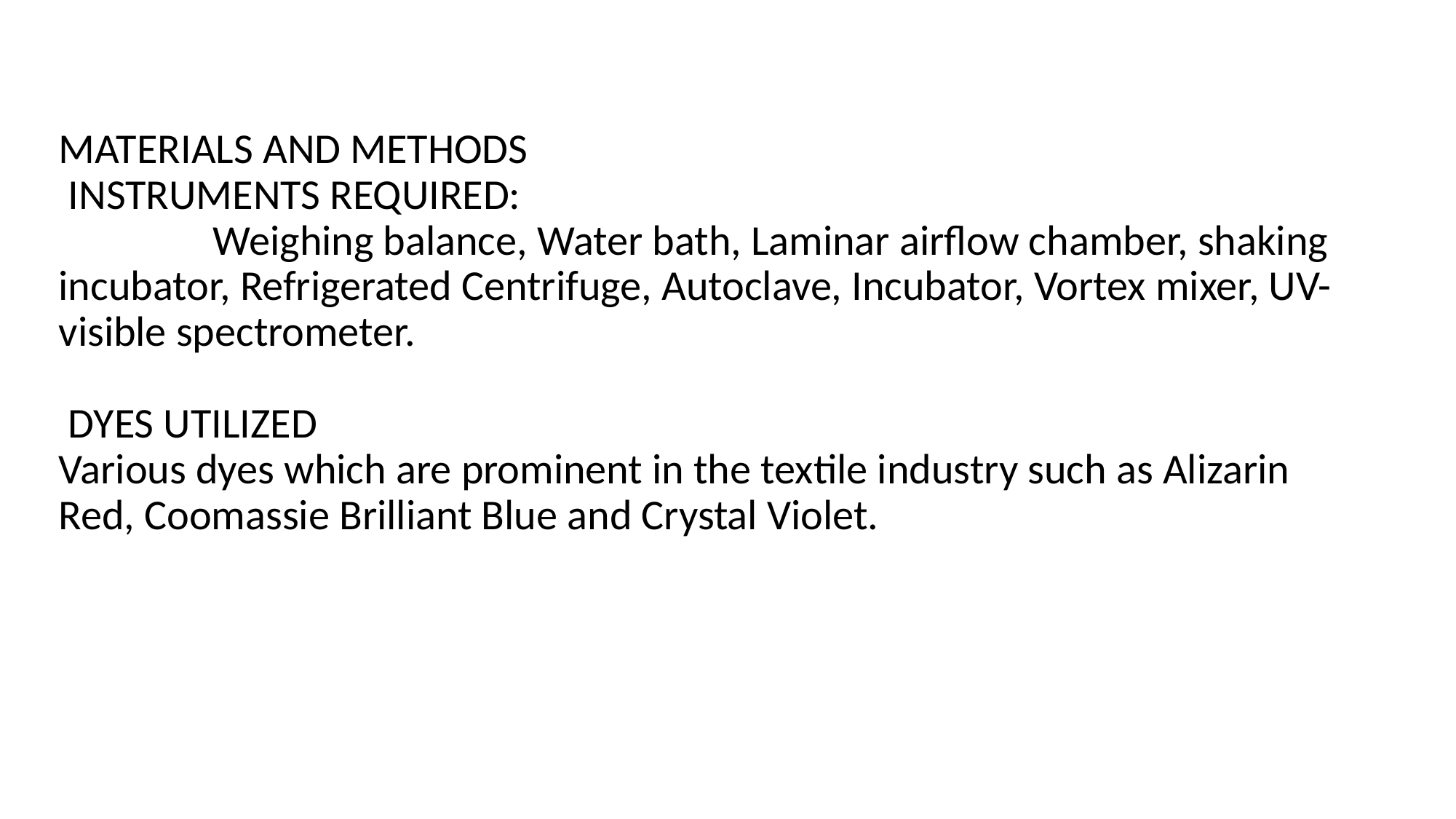

# MATERIALS AND METHODS INSTRUMENTS REQUIRED: Weighing balance, Water bath, Laminar airflow chamber, shaking incubator, Refrigerated Centrifuge, Autoclave, Incubator, Vortex mixer, UV-visible spectrometer. DYES UTILIZED Various dyes which are prominent in the textile industry such as Alizarin Red, Coomassie Brilliant Blue and Crystal Violet.